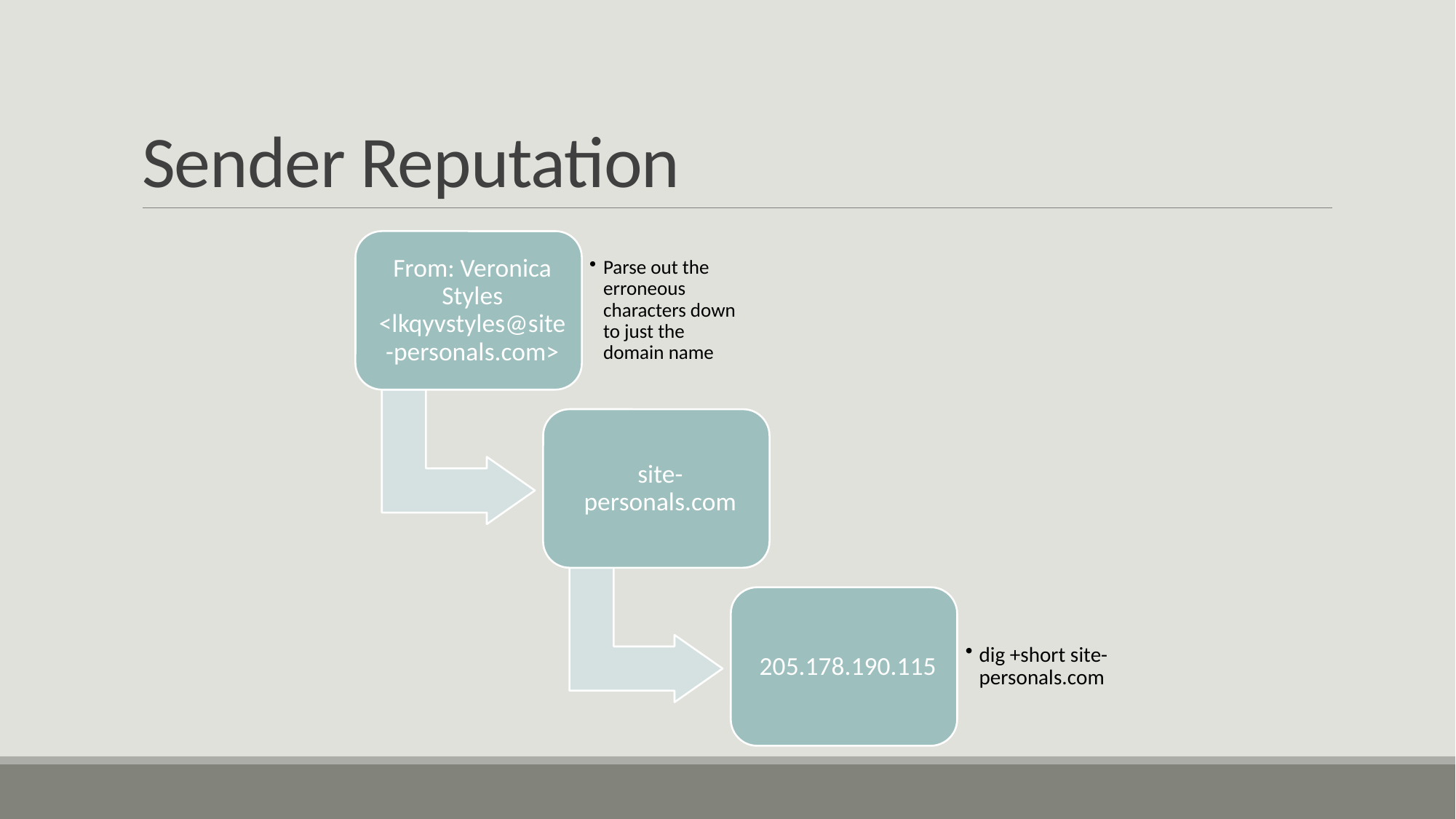

# Sender Reputation
From: Veronica Styles <lkqyvstyles@site-personals.com>
Parse out the erroneous characters down to just the domain name
site-personals.com
205.178.190.115
dig +short site-personals.com